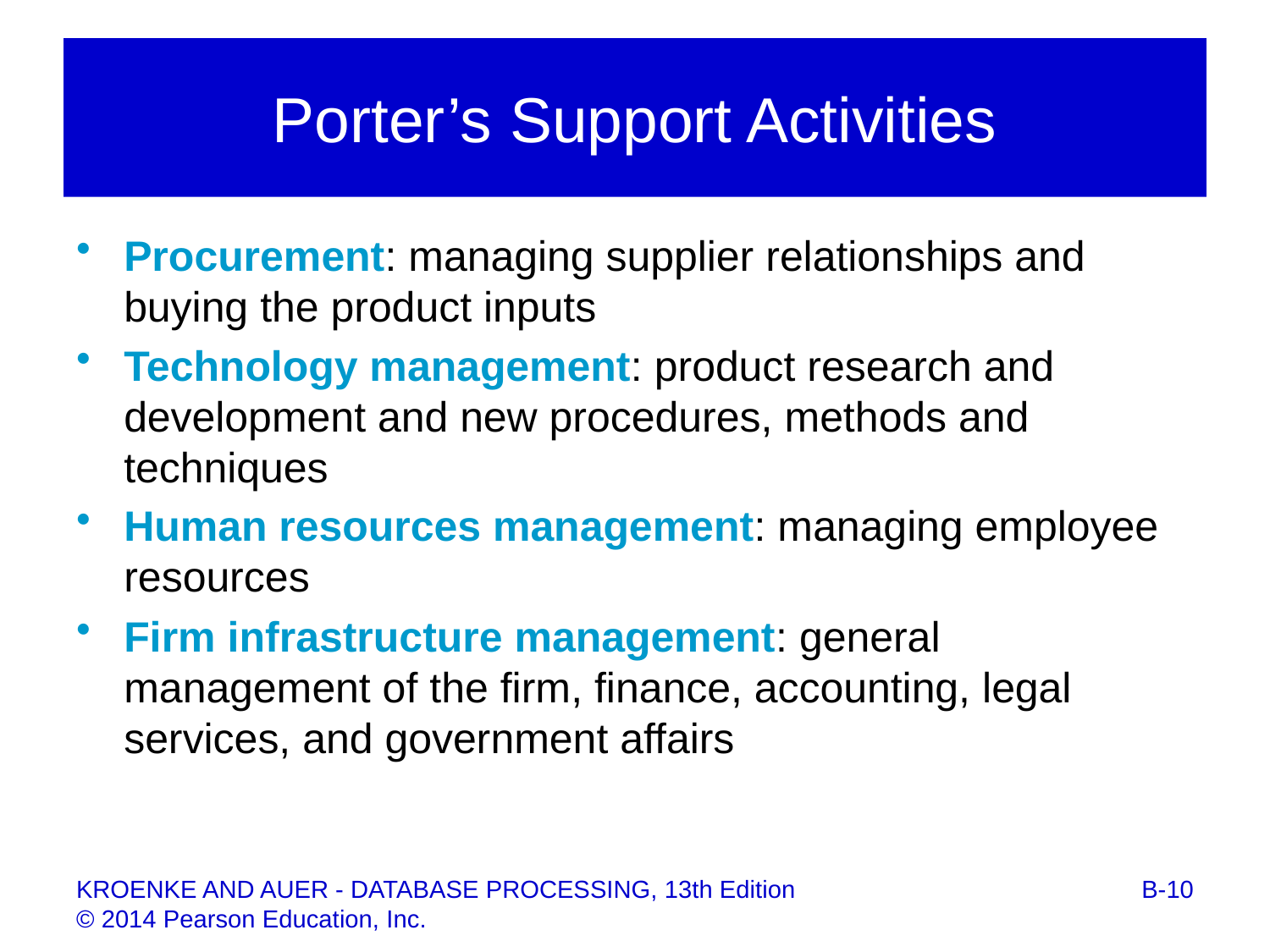

# Porter’s Support Activities
Procurement: managing supplier relationships and buying the product inputs
Technology management: product research and development and new procedures, methods and techniques
Human resources management: managing employee resources
Firm infrastructure management: general management of the firm, finance, accounting, legal services, and government affairs
B-10
KROENKE AND AUER - DATABASE PROCESSING, 13th Edition © 2014 Pearson Education, Inc.